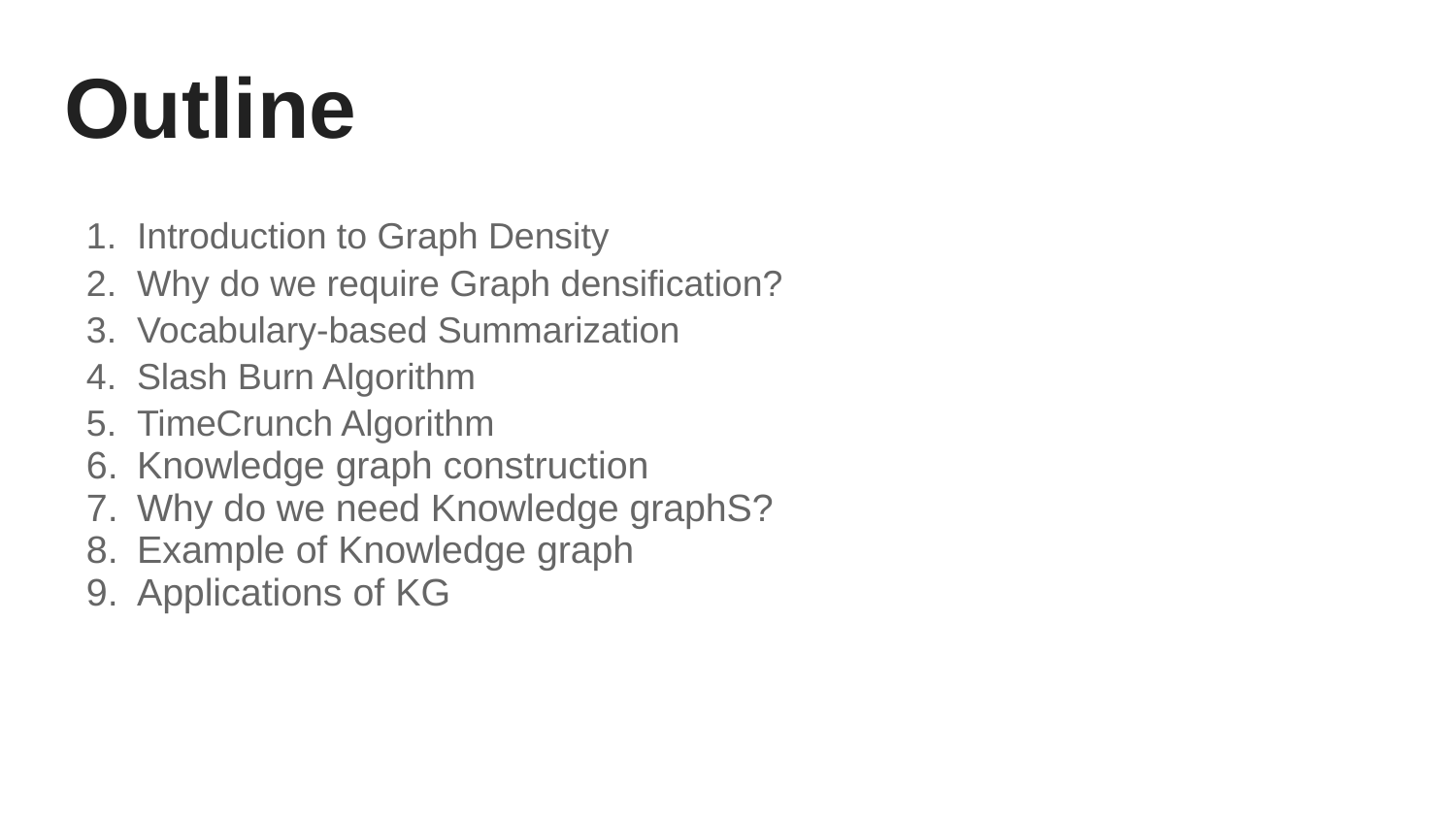

# Outline
Introduction to Graph Density
Why do we require Graph densification?
Vocabulary-based Summarization
Slash Burn Algorithm
TimeCrunch Algorithm
Knowledge graph construction
Why do we need Knowledge graphS?
Example of Knowledge graph
Applications of KG